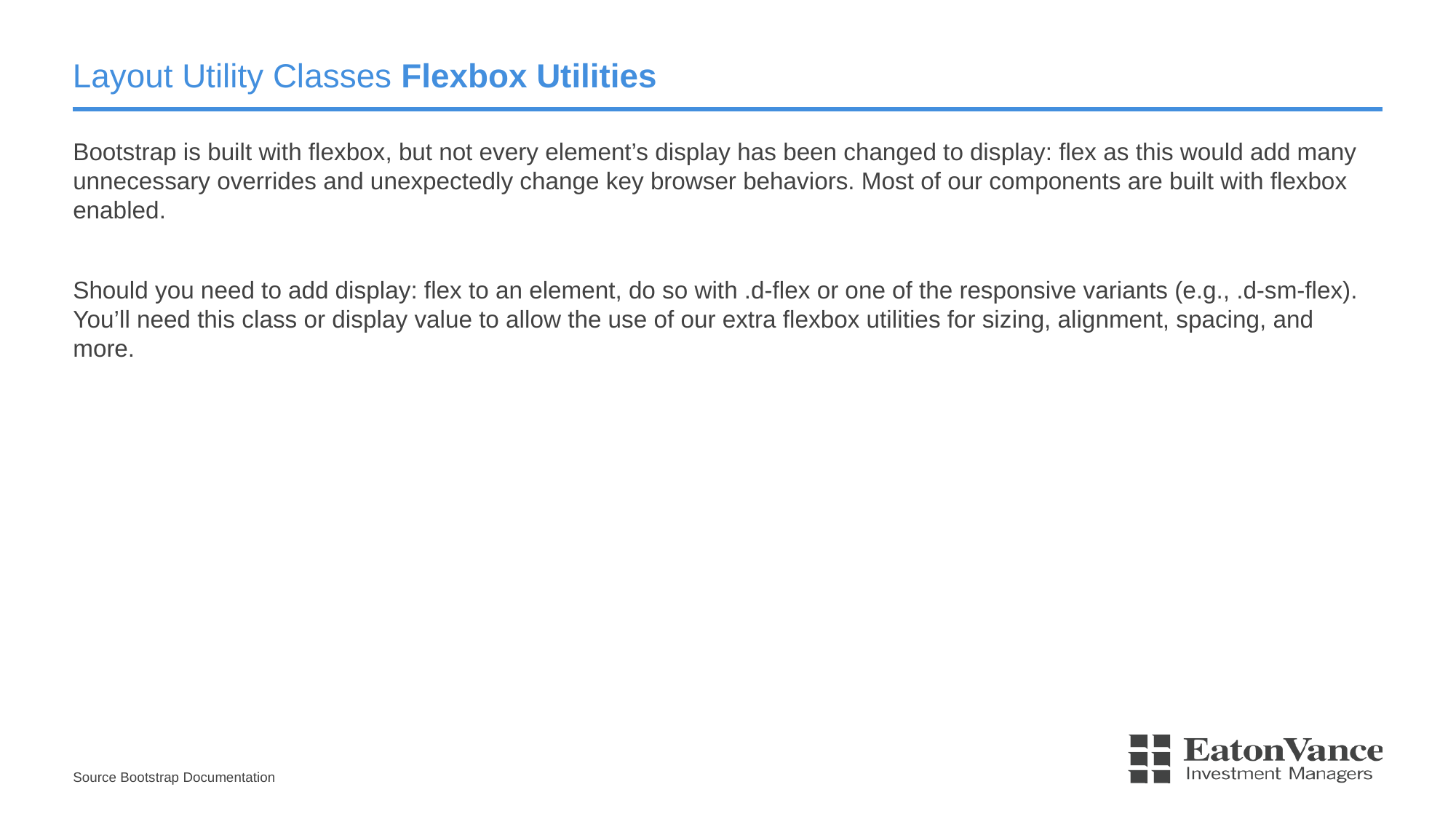

# Layout Utility Classes Flexbox Utilities
Bootstrap is built with flexbox, but not every element’s display has been changed to display: flex as this would add many unnecessary overrides and unexpectedly change key browser behaviors. Most of our components are built with flexbox enabled.

Should you need to add display: flex to an element, do so with .d-flex or one of the responsive variants (e.g., .d-sm-flex). You’ll need this class or display value to allow the use of our extra flexbox utilities for sizing, alignment, spacing, and more.
Source Bootstrap Documentation